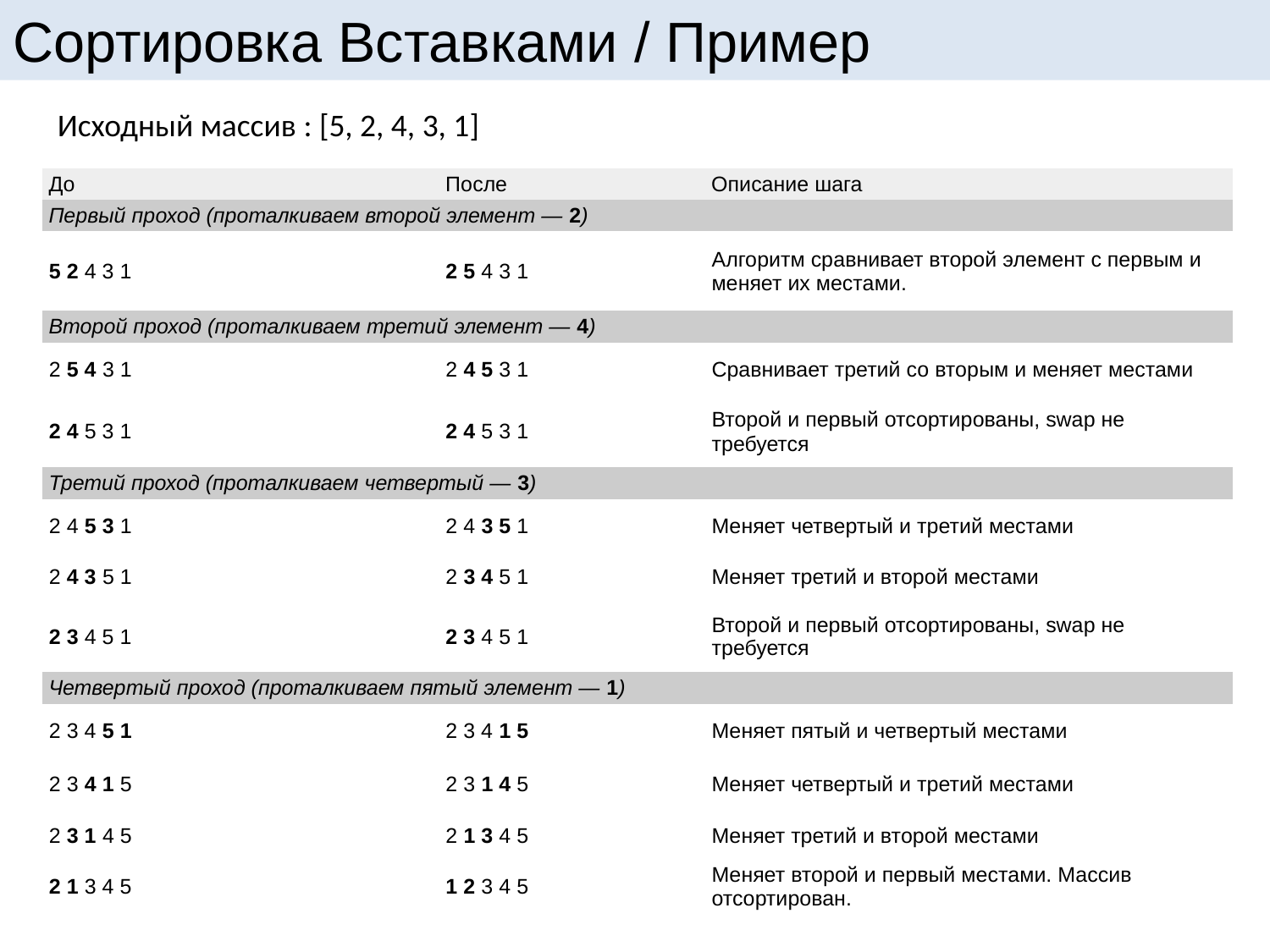

# Сортировка Вставками / Пример
Исходный массив : [5, 2, 4, 3, 1]
| До | После | Описание шага |
| --- | --- | --- |
| Первый проход (проталкиваем второй элемент — 2) |  |  |
| 5 2 4 3 1 | 2 5 4 3 1 | Алгоритм сравнивает второй элемент с первым и меняет их местами. |
| Второй проход (проталкиваем третий элемент — 4) |  |  |
| 2 5 4 3 1 | 2 4 5 3 1 | Сравнивает третий со вторым и меняет местами |
| 2 4 5 3 1 | 2 4 5 3 1 | Второй и первый отсортированы, swap не требуется |
| Третий проход (проталкиваем четвертый — 3) |  |  |
| 2 4 5 3 1 | 2 4 3 5 1 | Меняет четвертый и третий местами |
| 2 4 3 5 1 | 2 3 4 5 1 | Меняет третий и второй местами |
| 2 3 4 5 1 | 2 3 4 5 1 | Второй и первый отсортированы, swap не требуется |
| Четвертый проход (проталкиваем пятый элемент — 1) |  |  |
| 2 3 4 5 1 | 2 3 4 1 5 | Меняет пятый и четвертый местами |
| 2 3 4 1 5 | 2 3 1 4 5 | Меняет четвертый и третий местами |
| 2 3 1 4 5 | 2 1 3 4 5 | Меняет третий и второй местами |
| 2 1 3 4 5 | 1 2 3 4 5 | Меняет второй и первый местами. Массив отсортирован. |